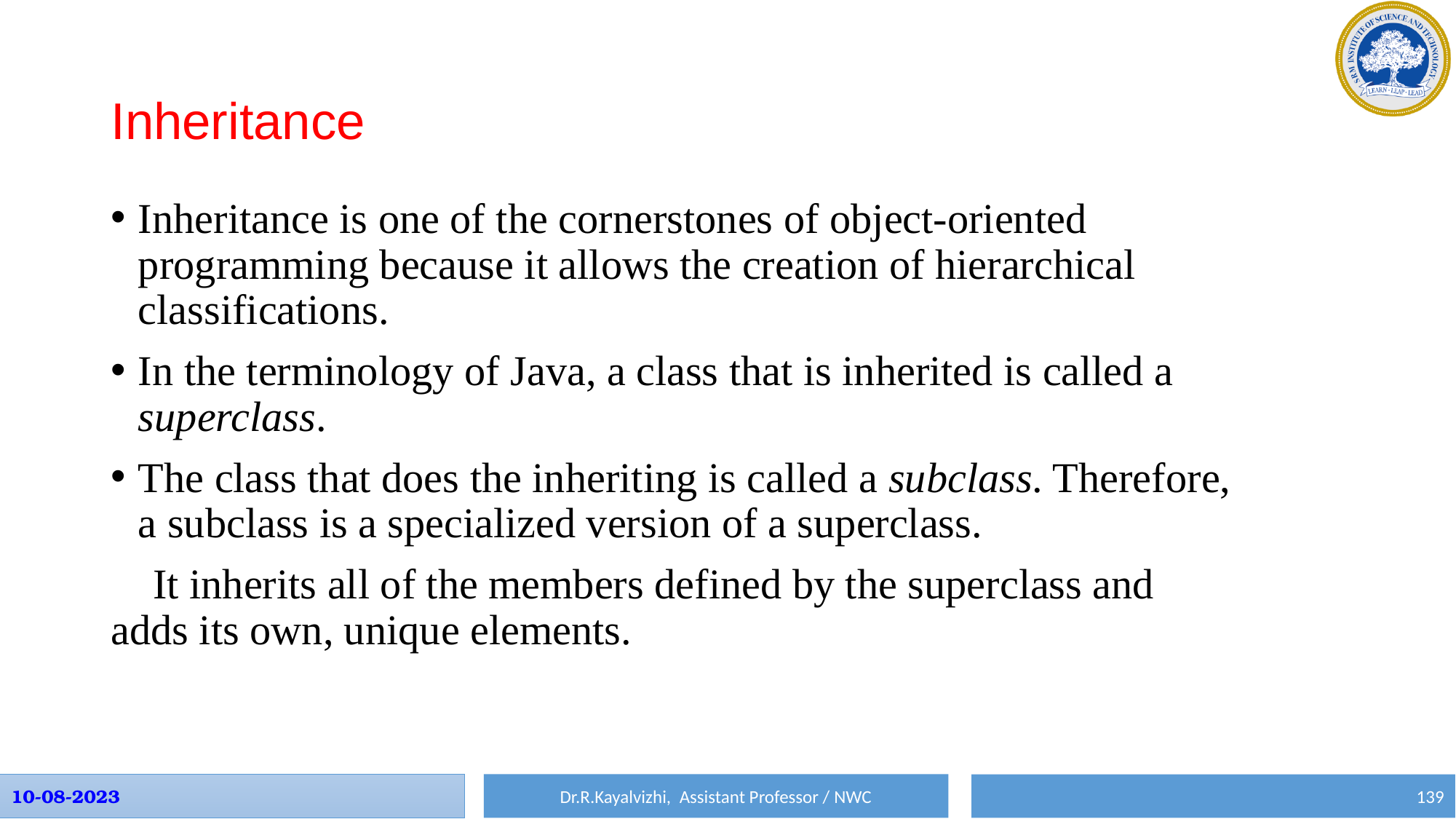

# Inheritance
Inheritance is one of the cornerstones of object-oriented programming because it allows the creation of hierarchical classifications.
In the terminology of Java, a class that is inherited is called a superclass.
The class that does the inheriting is called a subclass. Therefore, a subclass is a specialized version of a superclass.
    It inherits all of the members defined by the superclass and adds its own, unique elements.
Dr.R.Kayalvizhi,  Assistant Professor / NWC
10-08-2023
139